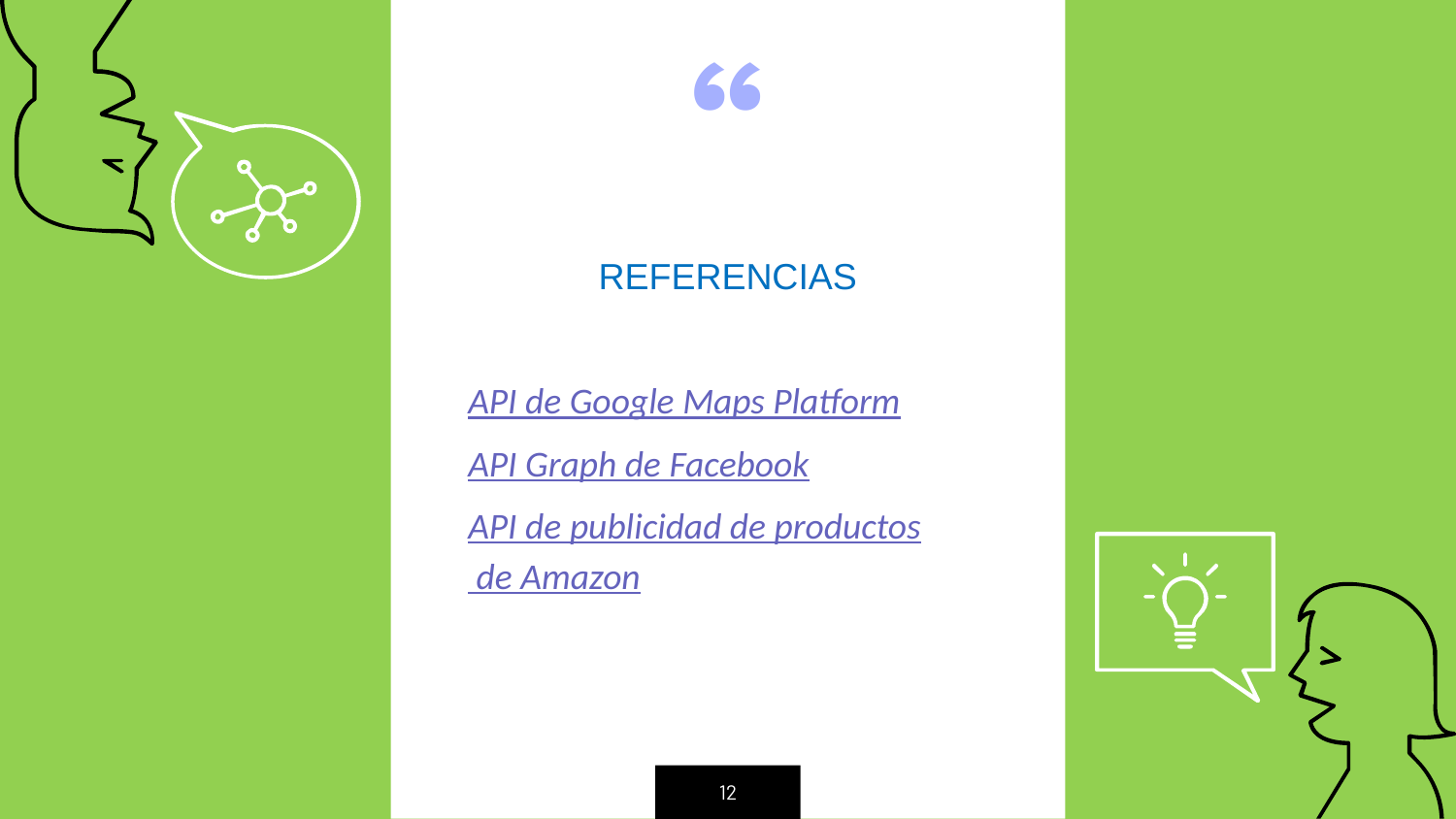

REFERENCIAS

API de Google Maps Platform
API Graph de Facebook
API de publicidad de productos de Amazon
12